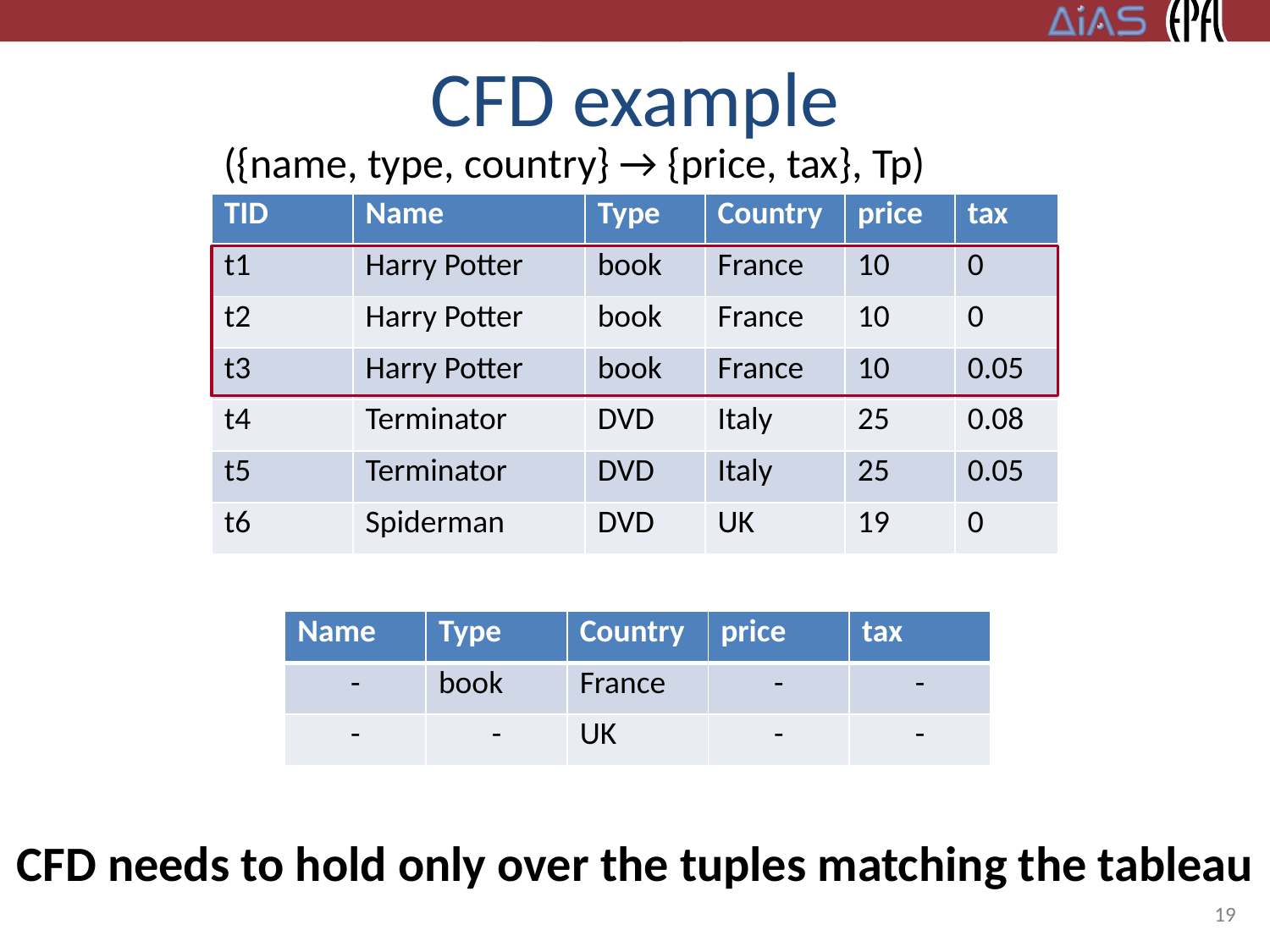

# CFD example
({name, type, country} → {price, tax}, Tp)
| TID | Name | Type | Country | price | tax |
| --- | --- | --- | --- | --- | --- |
| t1 | Harry Potter | book | France | 10 | 0 |
| t2 | Harry Potter | book | France | 10 | 0 |
| t3 | Harry Potter | book | France | 10 | 0.05 |
| t4 | Terminator | DVD | Italy | 25 | 0.08 |
| t5 | Terminator | DVD | Italy | 25 | 0.05 |
| t6 | Spiderman | DVD | UK | 19 | 0 |

| Name | Type | Country | price | tax |
| --- | --- | --- | --- | --- |
| - | book | France | - | - |
| - | - | UK | - | - |
CFD needs to hold only over the tuples matching the tableau
19